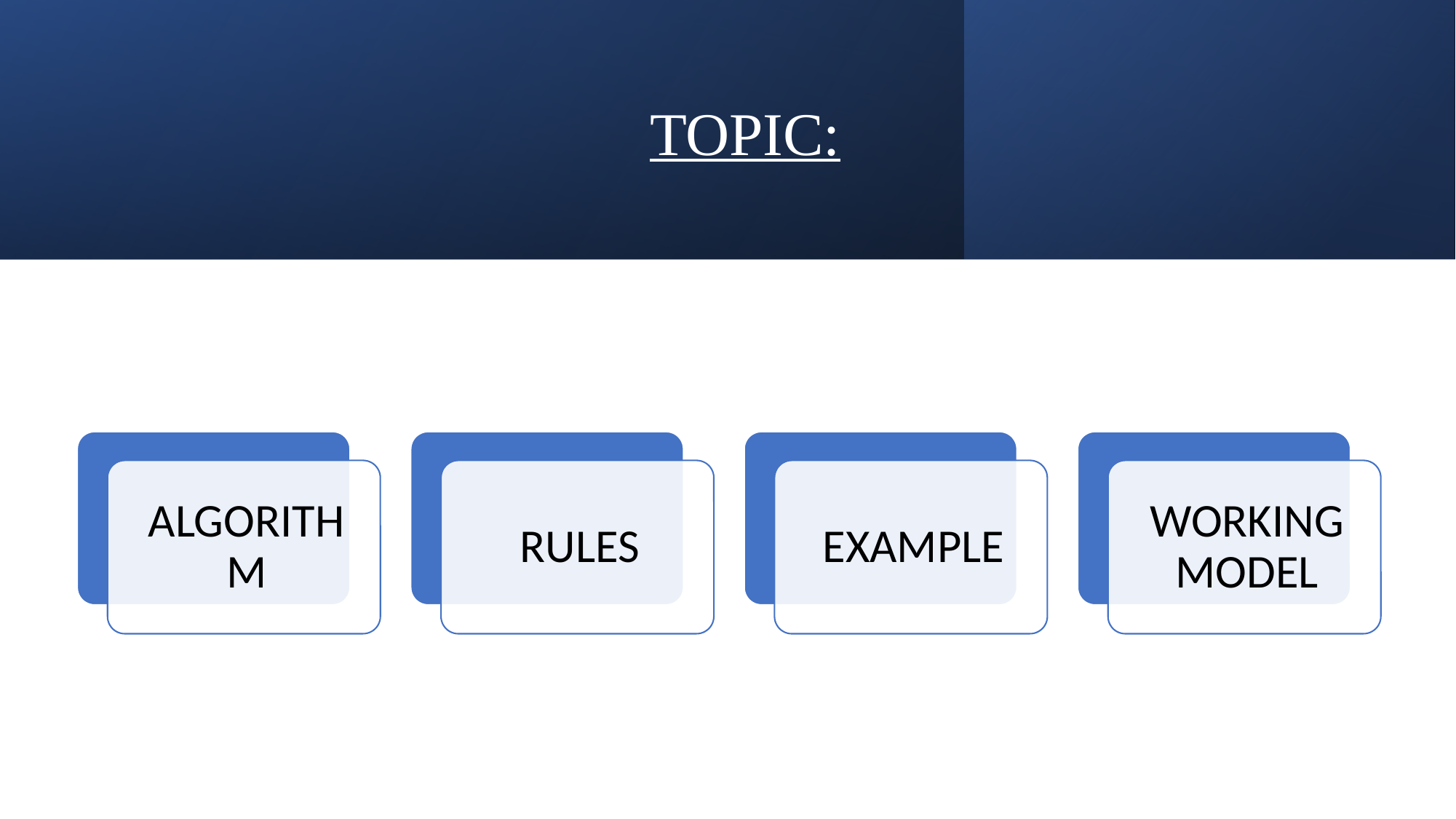

# TOPIC:
ALGORITHM
RULES
EXAMPLE
WORKING MODEL